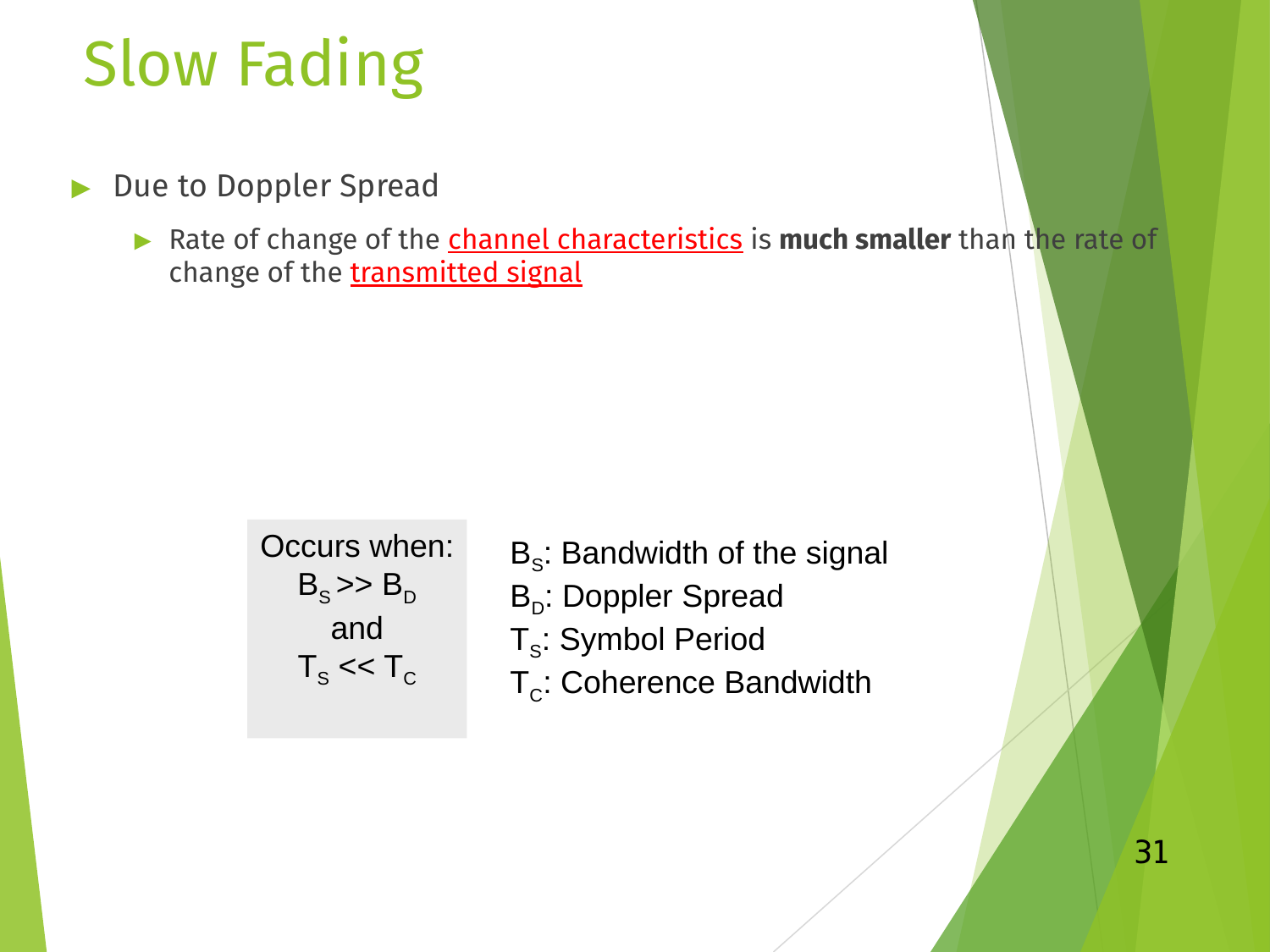

Slow Fading

Due to Doppler Spread
Rate of change of the channel characteristics is much smaller than the rate of change of the transmitted signal

Occurs when:
BS >> BD
and
TS << TC

BS: Bandwidth of the signal
BD: Doppler Spread
TS: Symbol Period
TC: Coherence Bandwidth